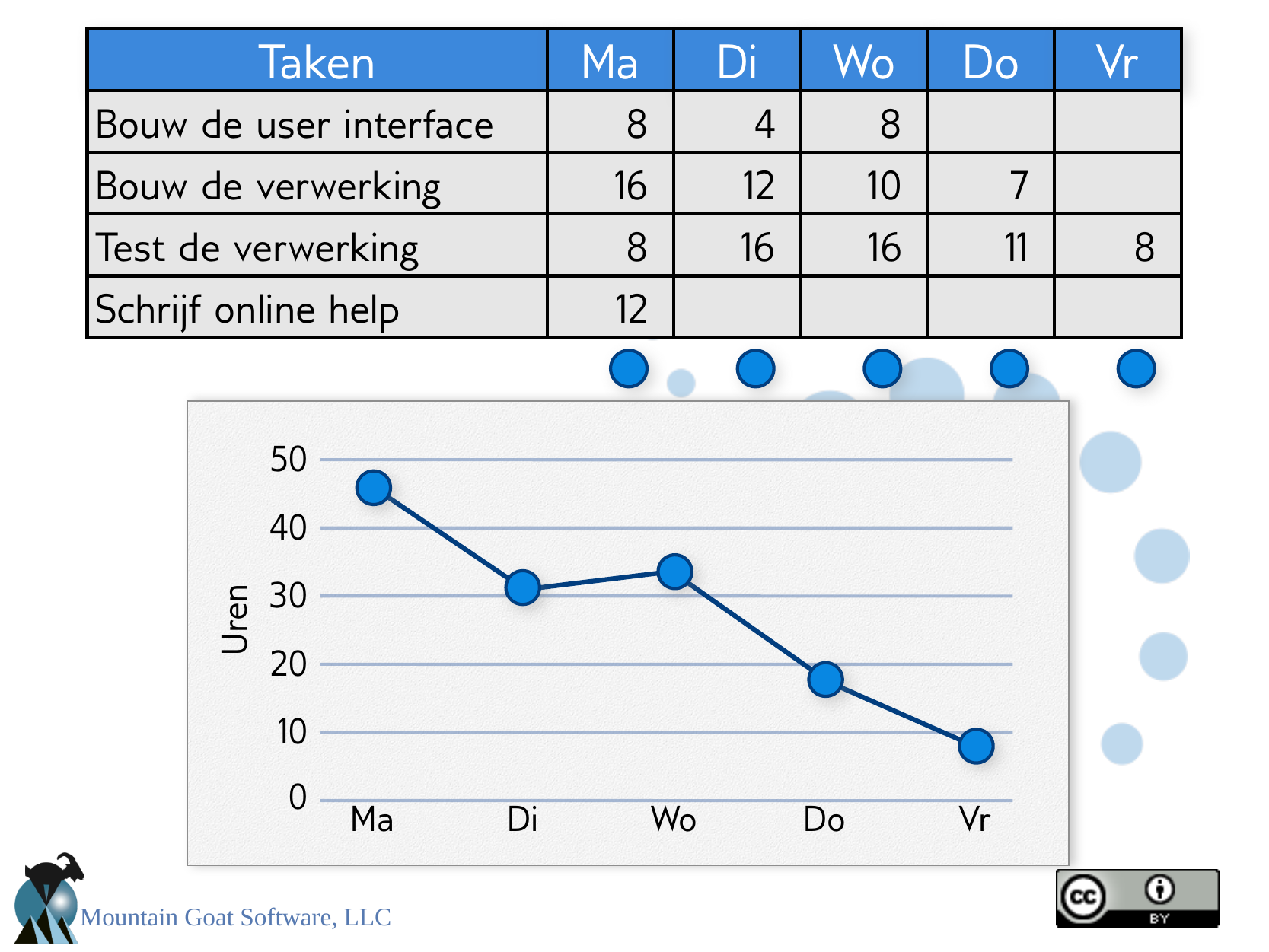

Taken
Ma
Di
Wo
Do
Vr
Bouw de user interface
8

4
12
16

8
10
16

7
11

8

Bouw de verwerking
16
Test de verwerking
8
Schrijf online help
12

50

40

30

Uren

20

10

0
Ma
Di
Wo
Do
Vr